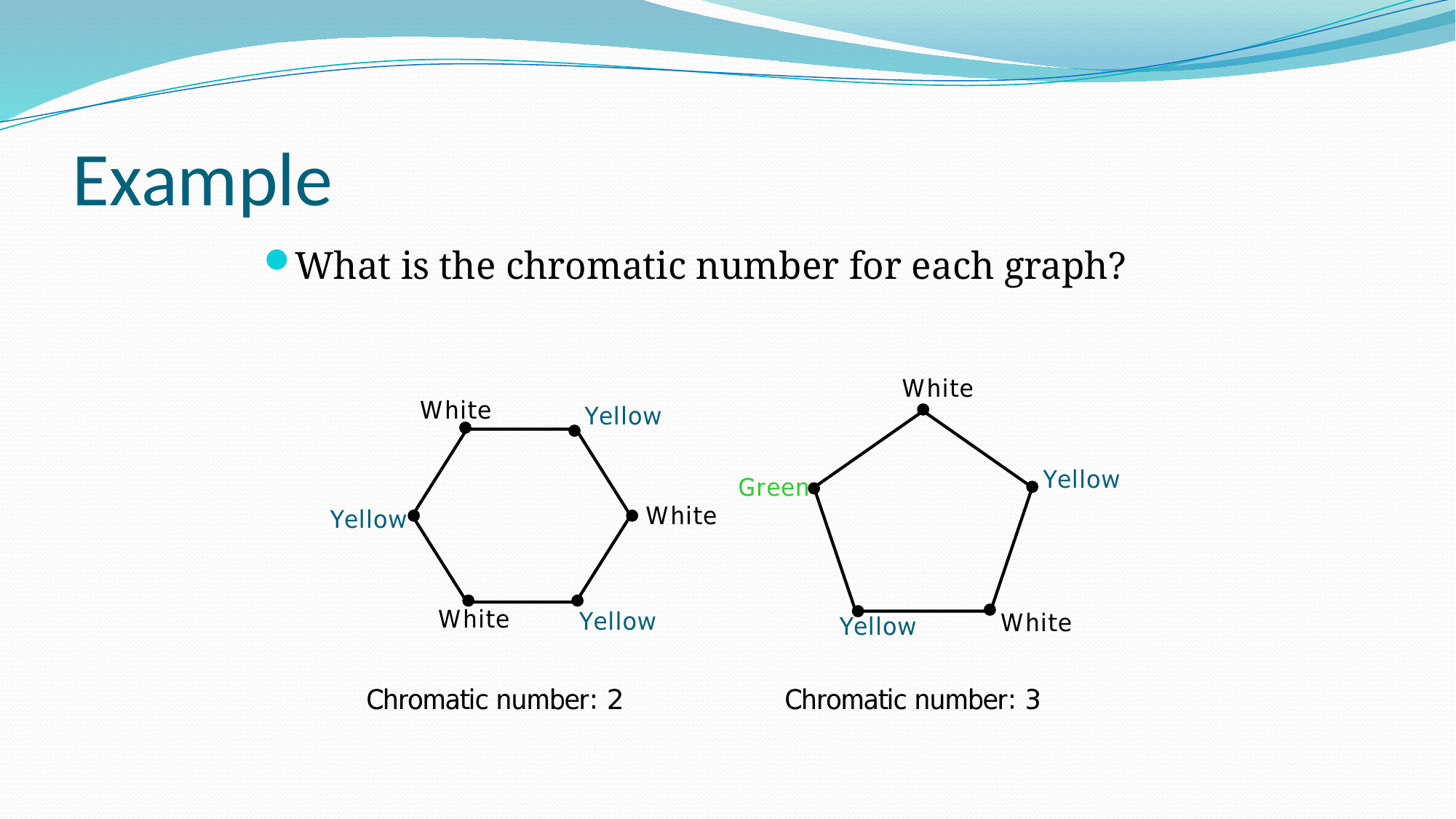

# Example
What is the chromatic number for each graph?
White
White
Yellow

Yellow
Green
White
Yellow
White
Yellow
White
Yellow
Chromatic number: 2
Chromatic number: 3